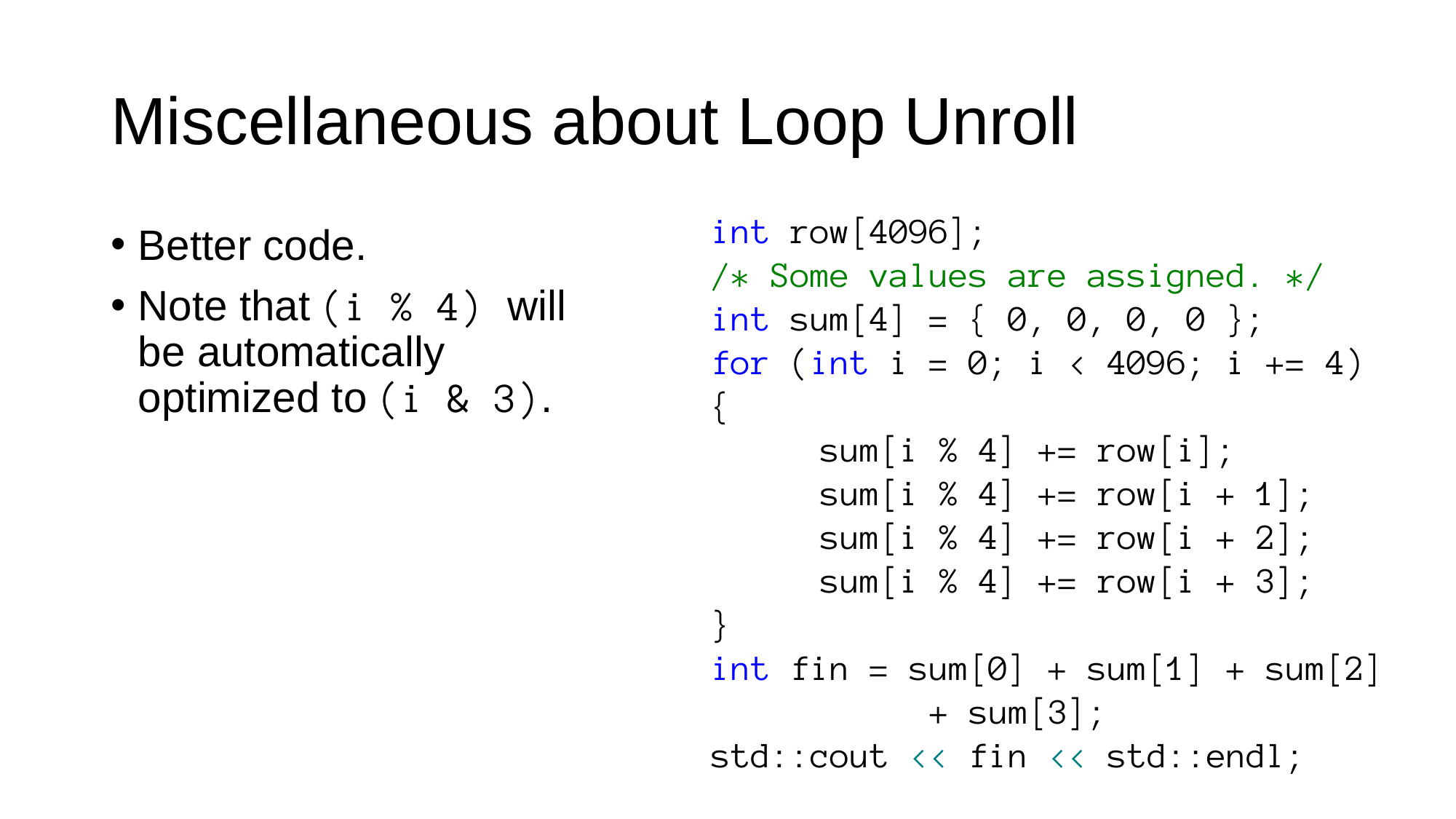

# Miscellaneous about Loop Unroll
int row[4096];
/* Some values are assigned. */
int sum[4] = { 0, 0, 0, 0 };
for (int i = 0; i < 4096; i += 4)
{
	sum[i % 4] += row[i];
	sum[i % 4] += row[i + 1];
	sum[i % 4] += row[i + 2];
	sum[i % 4] += row[i + 3];
}
int fin = sum[0] + sum[1] + sum[2] 		+ sum[3];
std::cout << fin << std::endl;
Better code.
Note that (i % 4) will be automatically optimized to (i & 3).